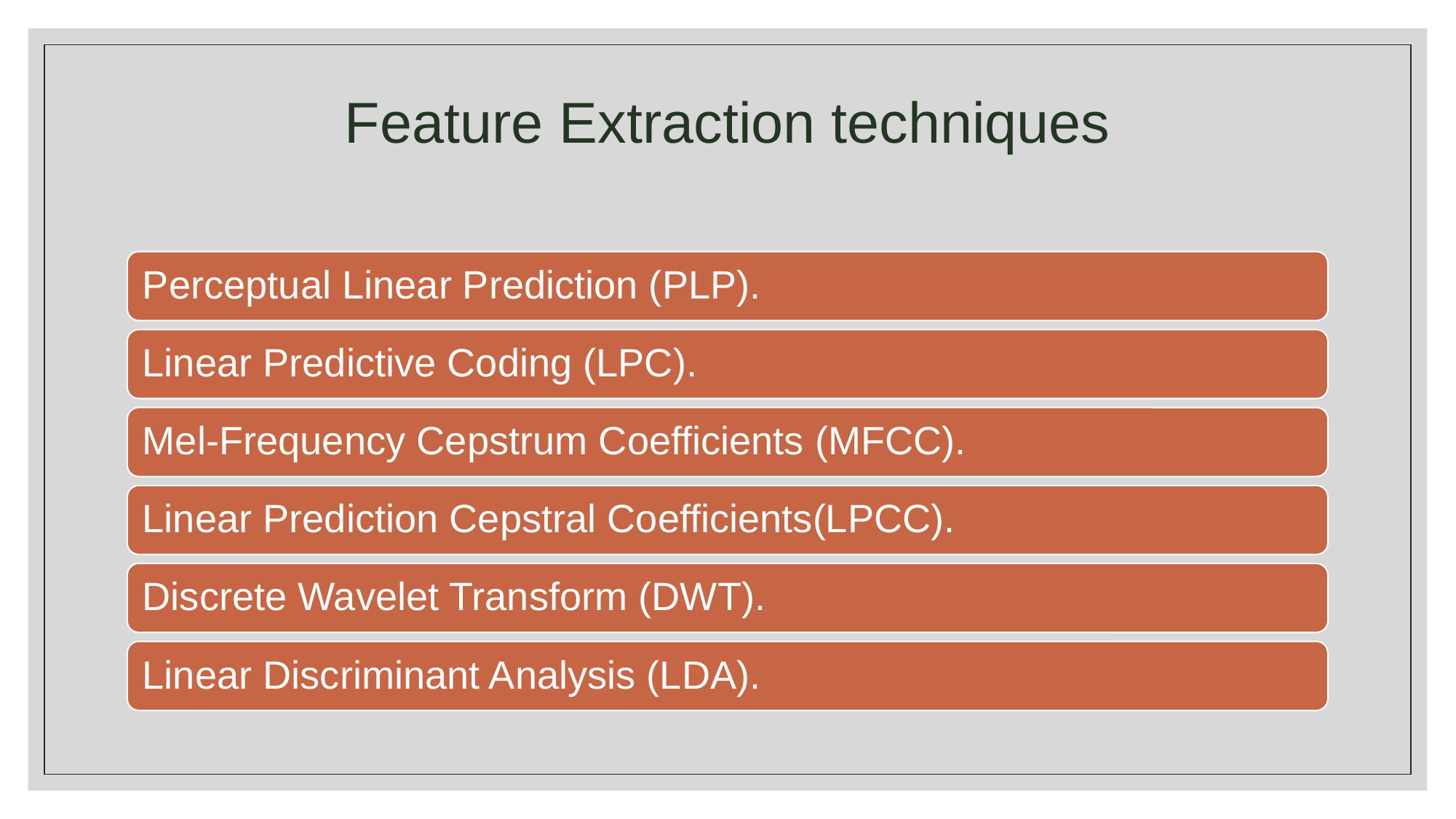

# Feature Extraction techniques

Perceptual Linear Prediction (PLP).

Linear Predictive Coding (LPC).

Mel-Frequency Cepstrum Coefficients (MFCC).

Linear Prediction Cepstral Coefficients(LPCC).

Discrete Wavelet Transform (DWT).

Linear Discriminant Analysis (LDA).